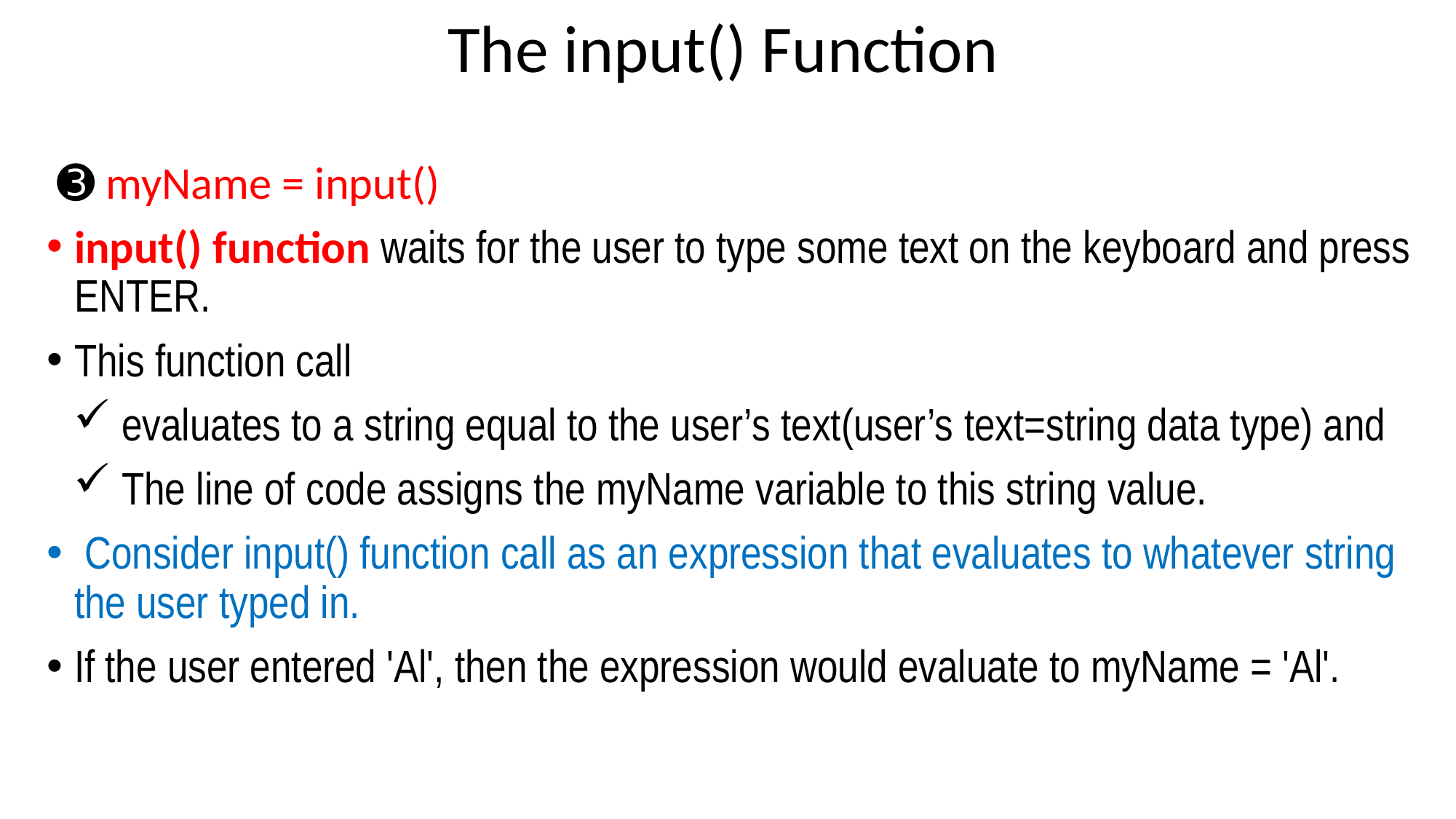

# The input() Function
 ➌ myName = input()
input() function waits for the user to type some text on the keyboard and press ENTER.
This function call
 evaluates to a string equal to the user’s text(user’s text=string data type) and
 The line of code assigns the myName variable to this string value.
 Consider input() function call as an expression that evaluates to whatever string the user typed in.
If the user entered 'Al', then the expression would evaluate to myName = 'Al'.